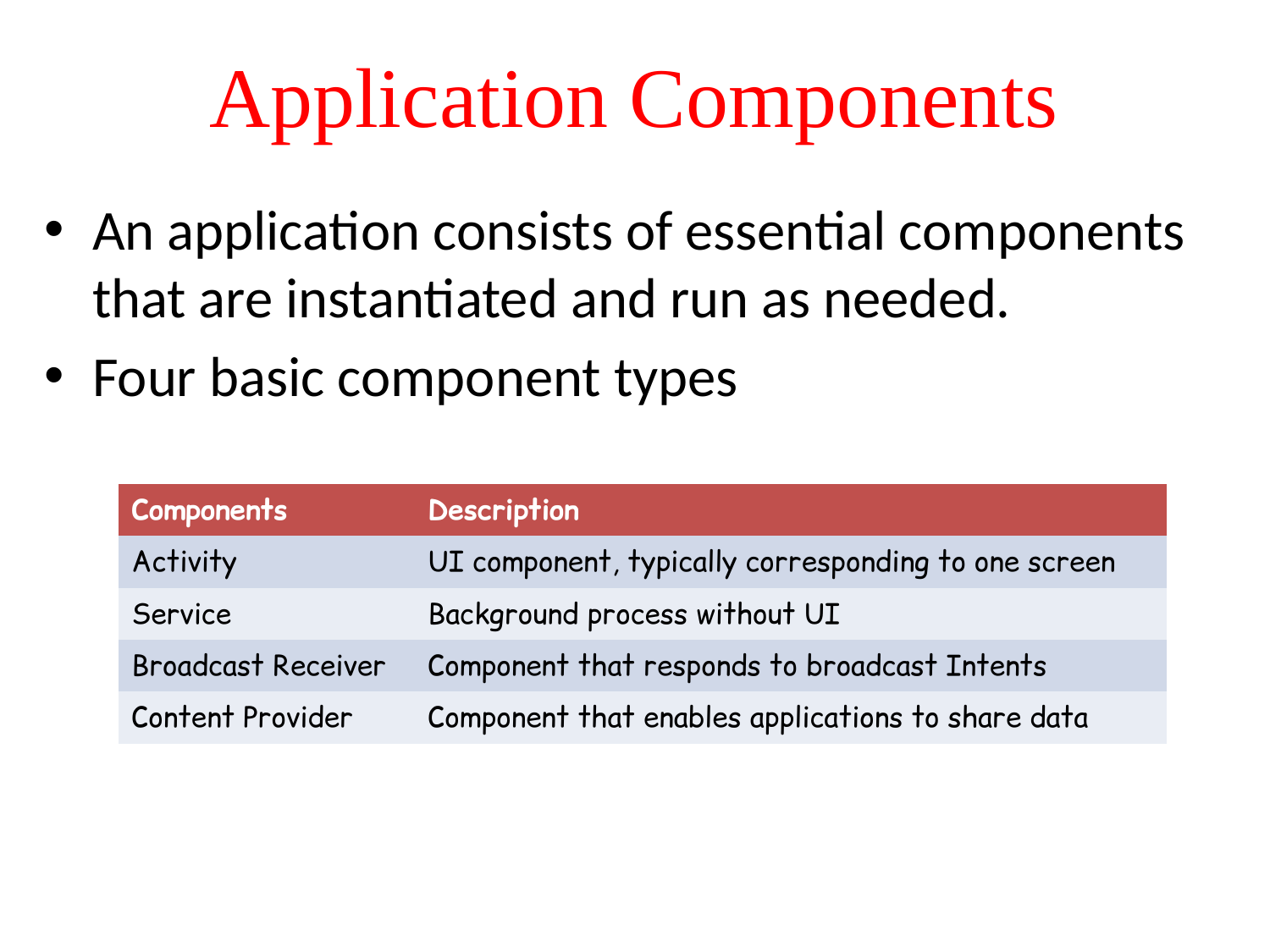

# Application Components
An application consists of essential components that are instantiated and run as needed.
Four basic component types

| Components | Description |
| --- | --- |
| Activity | UI component, typically corresponding to one screen |
| Service | Background process without UI |
| Broadcast Receiver | Component that responds to broadcast Intents |
| Content Provider | Component that enables applications to share data |